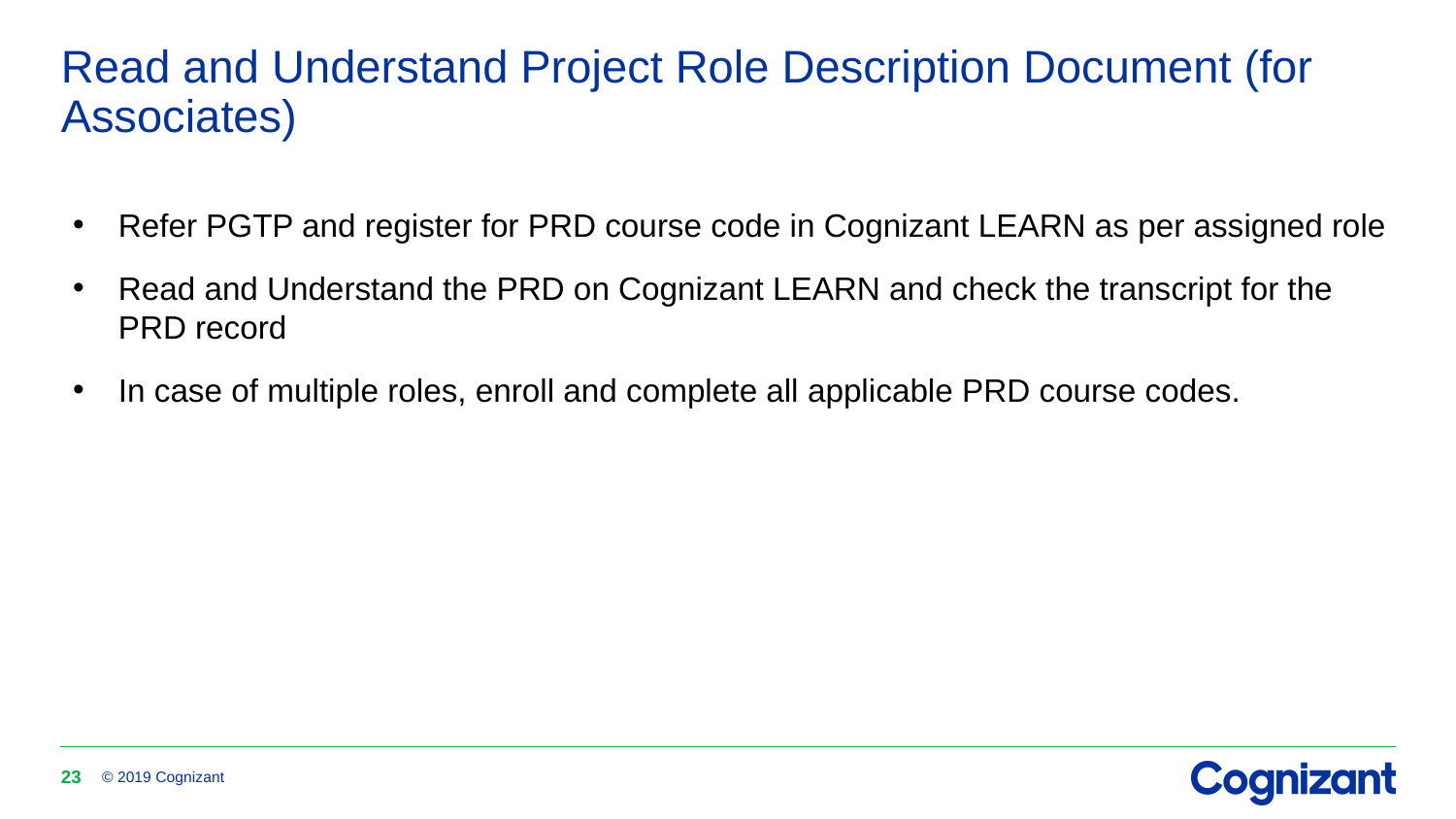

# Read and Understand Project Role Description Document (for Associates)

Refer PGTP and register for PRD course code in Cognizant LEARN as per assigned role
Read and Understand the PRD on Cognizant LEARN and check the transcript for the PRD record
In case of multiple roles, enroll and complete all applicable PRD course codes.
23
© 2019 Cognizant